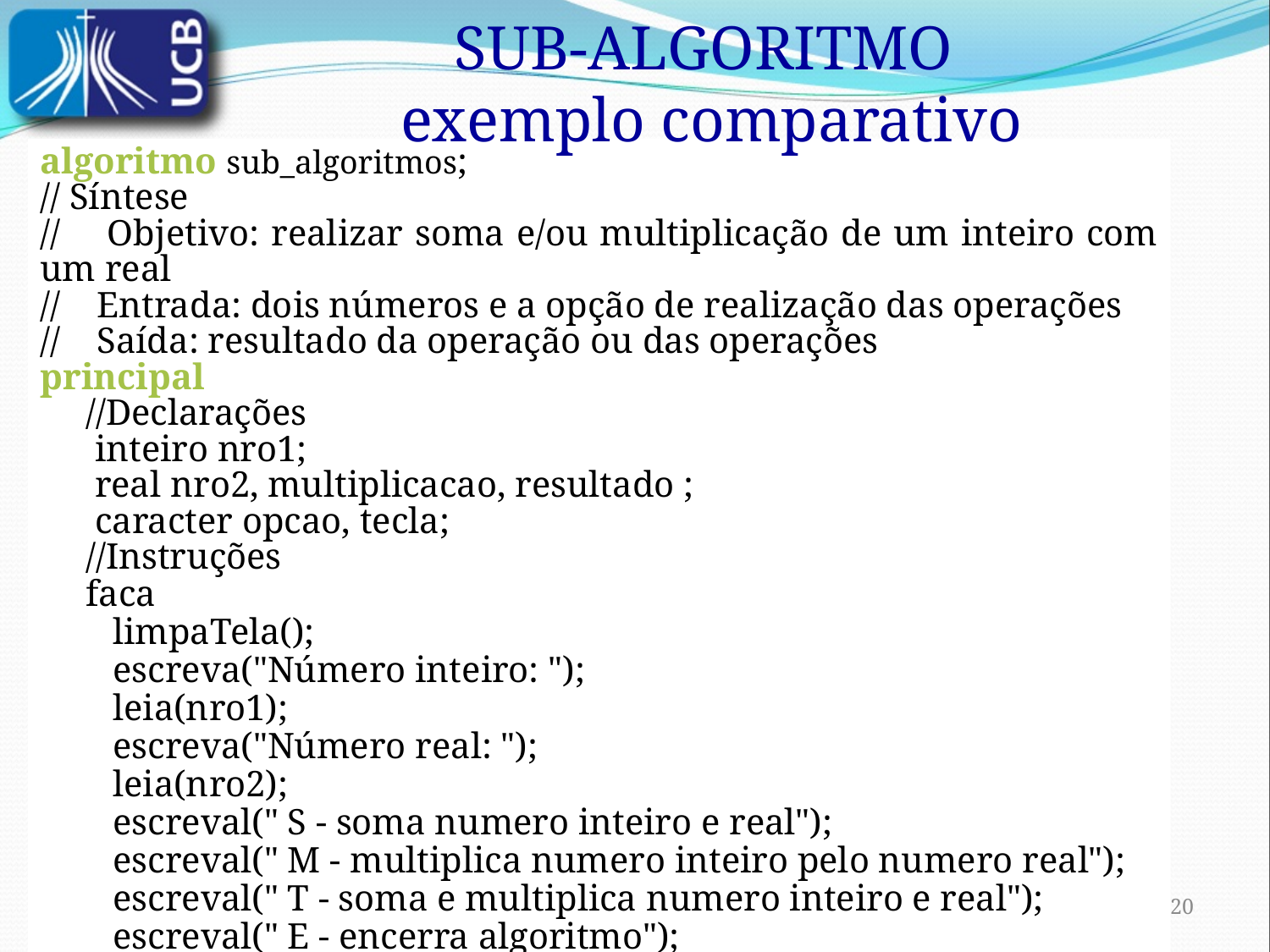

SUB-ALGORITMO
exemplo comparativo
algoritmo sub_algoritmos;
// Síntese
//    Objetivo: realizar soma e/ou multiplicação de um inteiro com um real
//    Entrada: dois números e a opção de realização das operações
//    Saída: resultado da operação ou das operações
principal
     //Declarações
      inteiro nro1;
      real nro2, multiplicacao, resultado ;
      caracter opcao, tecla;
     //Instruções
     faca
        limpaTela();
        escreva("Número inteiro: ");
        leia(nro1);
        escreva("Número real: ");
        leia(nro2);
        escreval(" S - soma numero inteiro e real");
        escreval(" M - multiplica numero inteiro pelo numero real");
        escreval(" T - soma e multiplica numero inteiro e real");
        escreval(" E - encerra algoritmo");

15/9/2009
Algoritmo e Programação
20